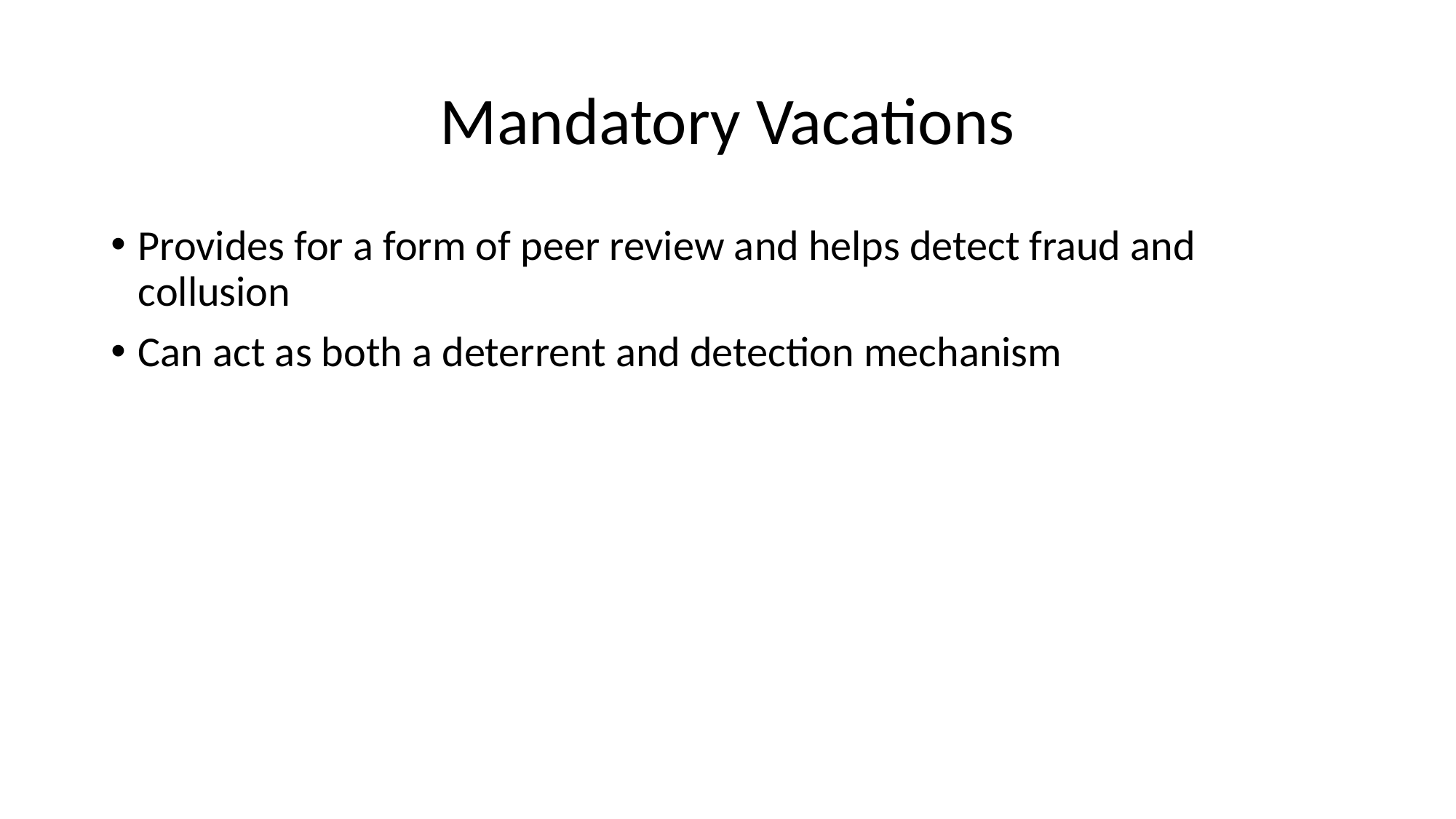

# Mandatory Vacations
Provides for a form of peer review and helps detect fraud and collusion
Can act as both a deterrent and detection mechanism